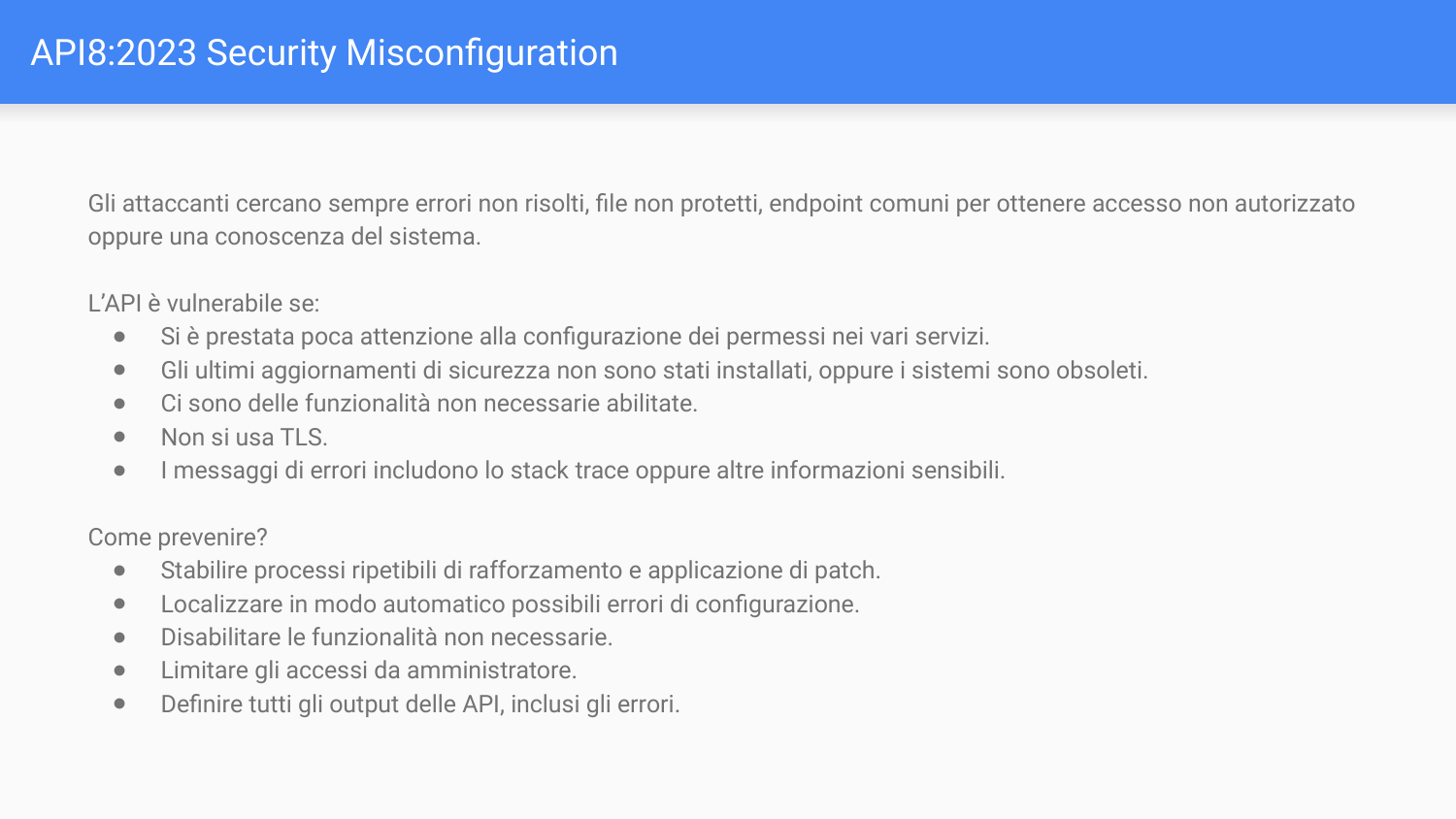

# API8:2023 Security Misconfiguration
Gli attaccanti cercano sempre errori non risolti, file non protetti, endpoint comuni per ottenere accesso non autorizzato oppure una conoscenza del sistema.

L’API è vulnerabile se:
Si è prestata poca attenzione alla configurazione dei permessi nei vari servizi.
Gli ultimi aggiornamenti di sicurezza non sono stati installati, oppure i sistemi sono obsoleti.
Ci sono delle funzionalità non necessarie abilitate.
Non si usa TLS.
I messaggi di errori includono lo stack trace oppure altre informazioni sensibili.

Come prevenire?
Stabilire processi ripetibili di rafforzamento e applicazione di patch.
Localizzare in modo automatico possibili errori di configurazione.
Disabilitare le funzionalità non necessarie.
Limitare gli accessi da amministratore.
Definire tutti gli output delle API, inclusi gli errori.